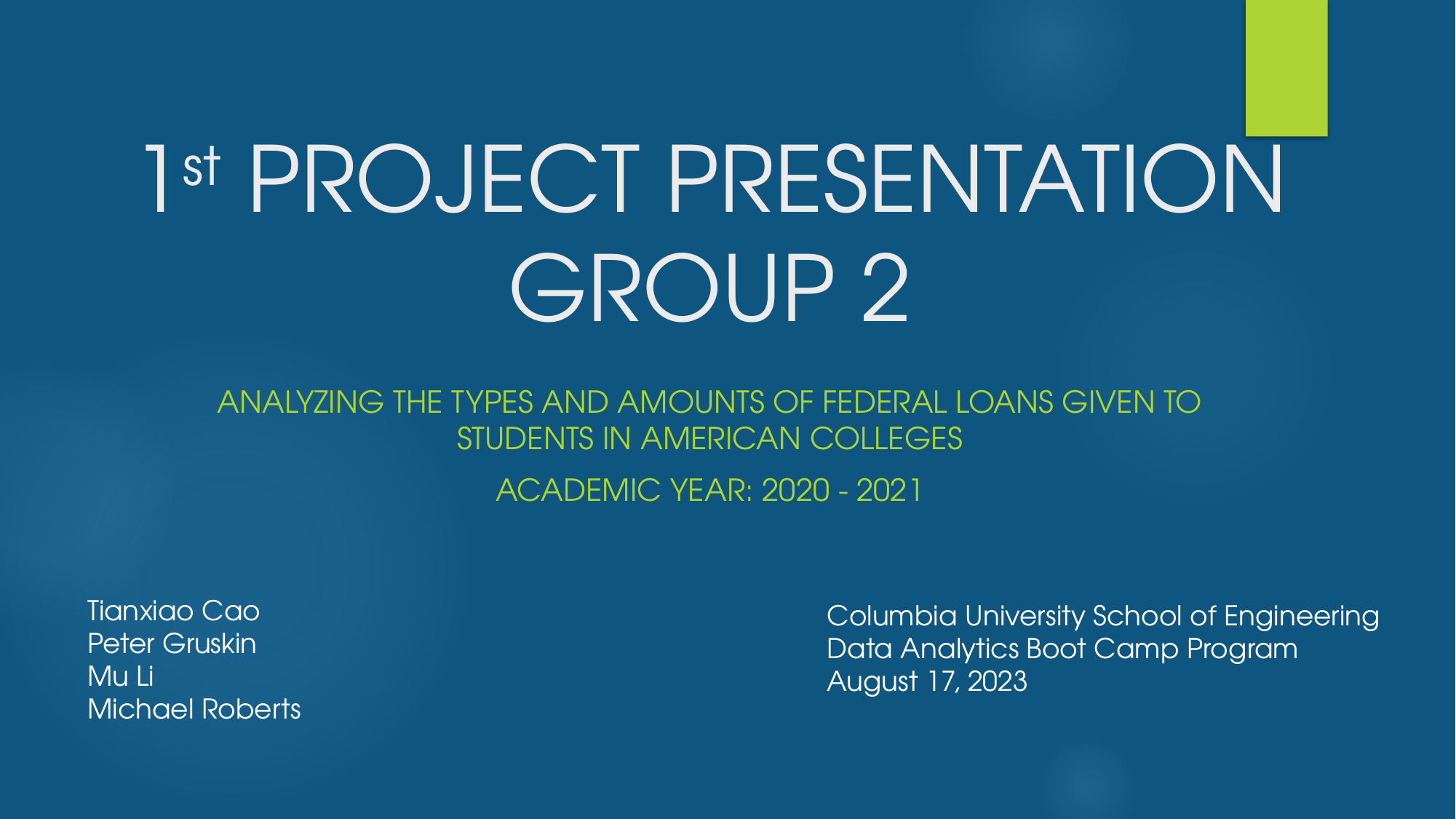

# 1st PROJECT PRESENTATION GROUP 2
ANALYZING THE TYPES AND AMOUNTS OF FEDERAL LOANS GIVEN TO STUDENTS IN AMERICAN COLLEGES
ACADEMIC YEAR: 2020 - 2021
Tianxiao Cao
Peter Gruskin
Mu Li
Michael Roberts
Columbia University School of Engineering
Data Analytics Boot Camp Program
August 17, 2023